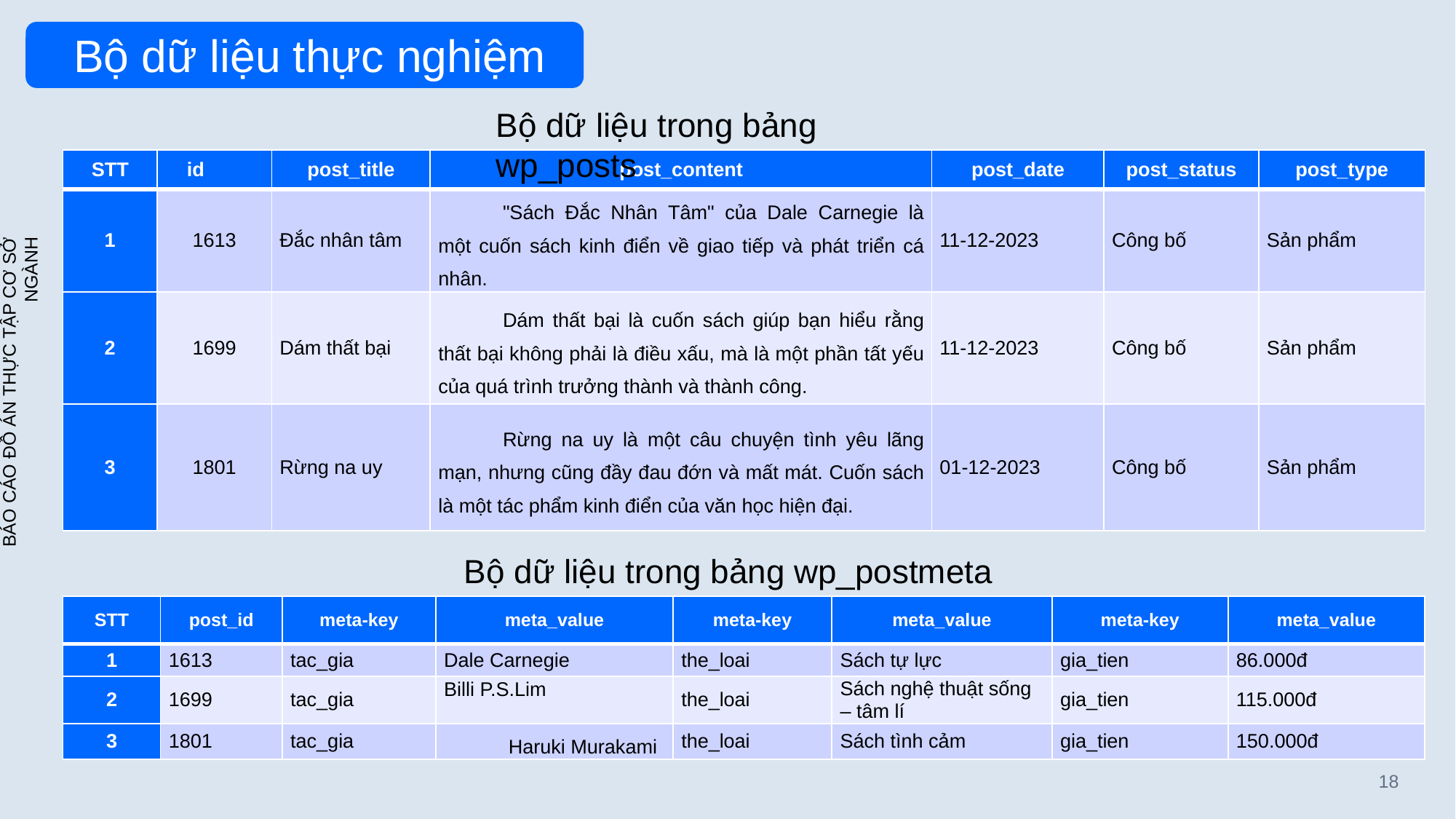

Bộ dữ liệu thực nghiệm

Bộ dữ liệu trong bảng wp_posts
| STT | id | post\_title | post\_content | post\_date | post\_status | post\_type |
| --- | --- | --- | --- | --- | --- | --- |
| 1 | 1613 | Đắc nhân tâm | "Sách Đắc Nhân Tâm" của Dale Carnegie là một cuốn sách kinh điển về giao tiếp và phát triển cá nhân. | 11-12-2023 | Công bố | Sản phẩm |
| 2 | 1699 | Dám thất bại | Dám thất bại là cuốn sách giúp bạn hiểu rằng thất bại không phải là điều xấu, mà là một phần tất yếu của quá trình trưởng thành và thành công. | 11-12-2023 | Công bố | Sản phẩm |
| 3 | 1801 | Rừng na uy | Rừng na uy là một câu chuyện tình yêu lãng mạn, nhưng cũng đầy đau đớn và mất mát. Cuốn sách là một tác phẩm kinh điển của văn học hiện đại. | 01-12-2023 | Công bố | Sản phẩm |
BÁO CÁO ĐỒ ÁN THỰC TẬP CƠ SỞ NGÀNH
Bộ dữ liệu trong bảng wp_postmeta
| STT | post\_id | meta-key | meta\_value | meta-key | meta\_value | meta-key | meta\_value |
| --- | --- | --- | --- | --- | --- | --- | --- |
| 1 | 1613 | tac\_gia | Dale Carnegie | the\_loai | Sách tự lực | gia\_tien | 86.000đ |
| 2 | 1699 | tac\_gia | Billi P.S.Lim | the\_loai | Sách nghệ thuật sống – tâm lí | gia\_tien | 115.000đ |
| 3 | 1801 | tac\_gia | Haruki Murakami | the\_loai | Sách tình cảm | gia\_tien | 150.000đ |
18